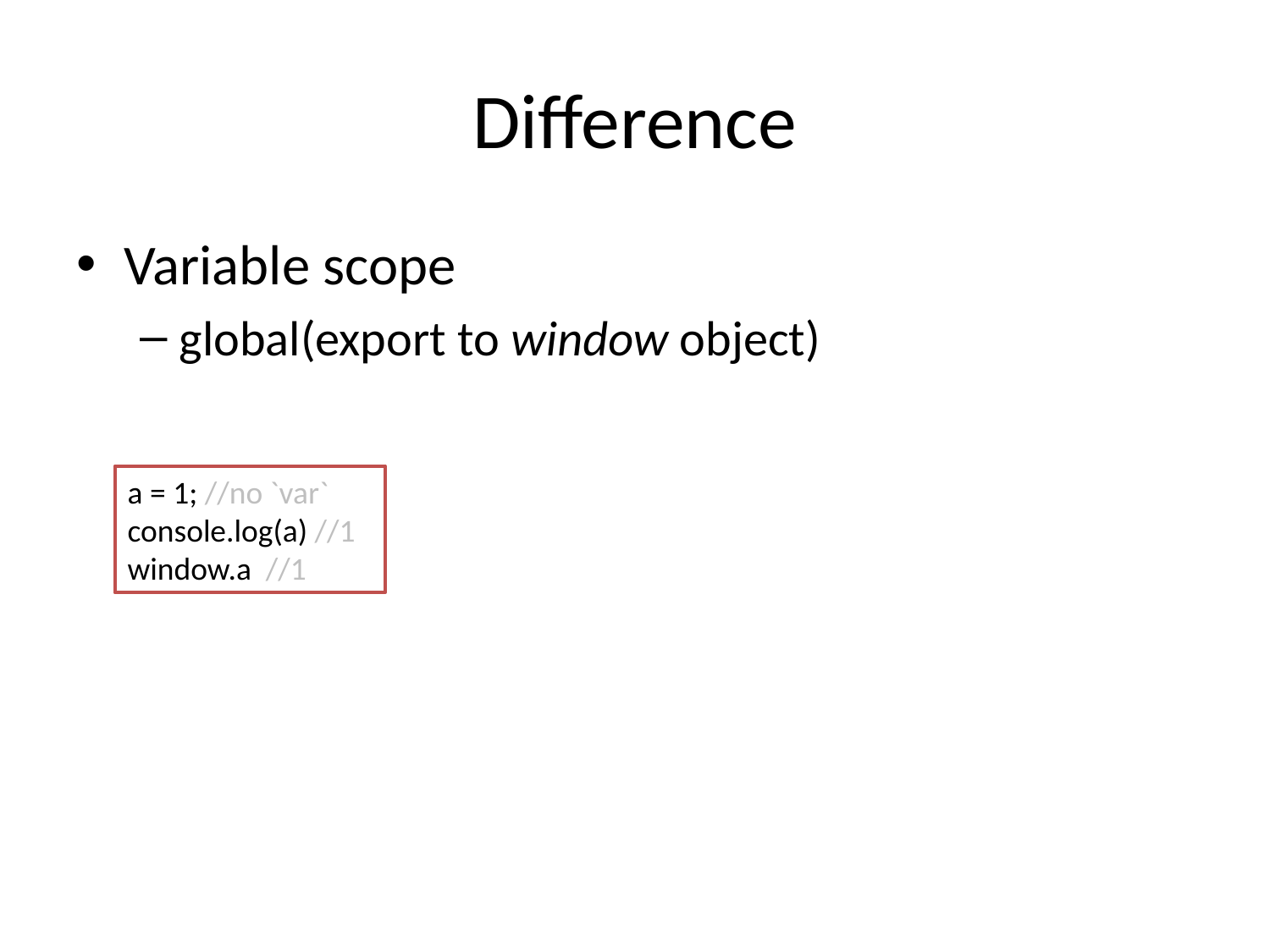

# Difference
Variable scope
global(export to window object)
a = 1; //no `var`
console.log(a) //1
window.a  //1